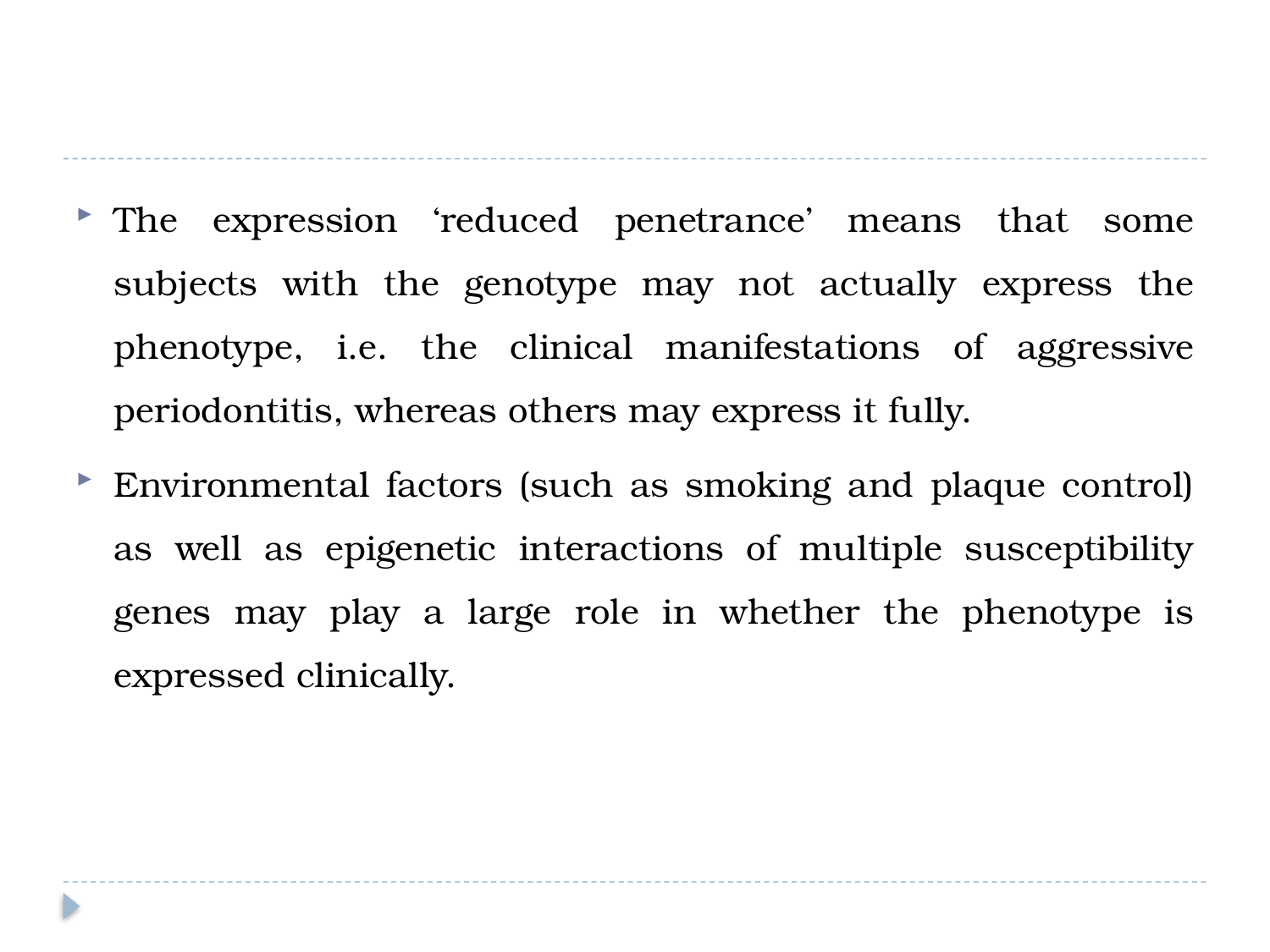

#
The expression ‘reduced penetrance’ means that some subjects with the genotype may not actually express the phenotype, i.e. the clinical manifestations of aggressive periodontitis, whereas others may express it fully.
Environmental factors (such as smoking and plaque control) as well as epigenetic interactions of multiple susceptibility genes may play a large role in whether the phenotype is expressed clinically.